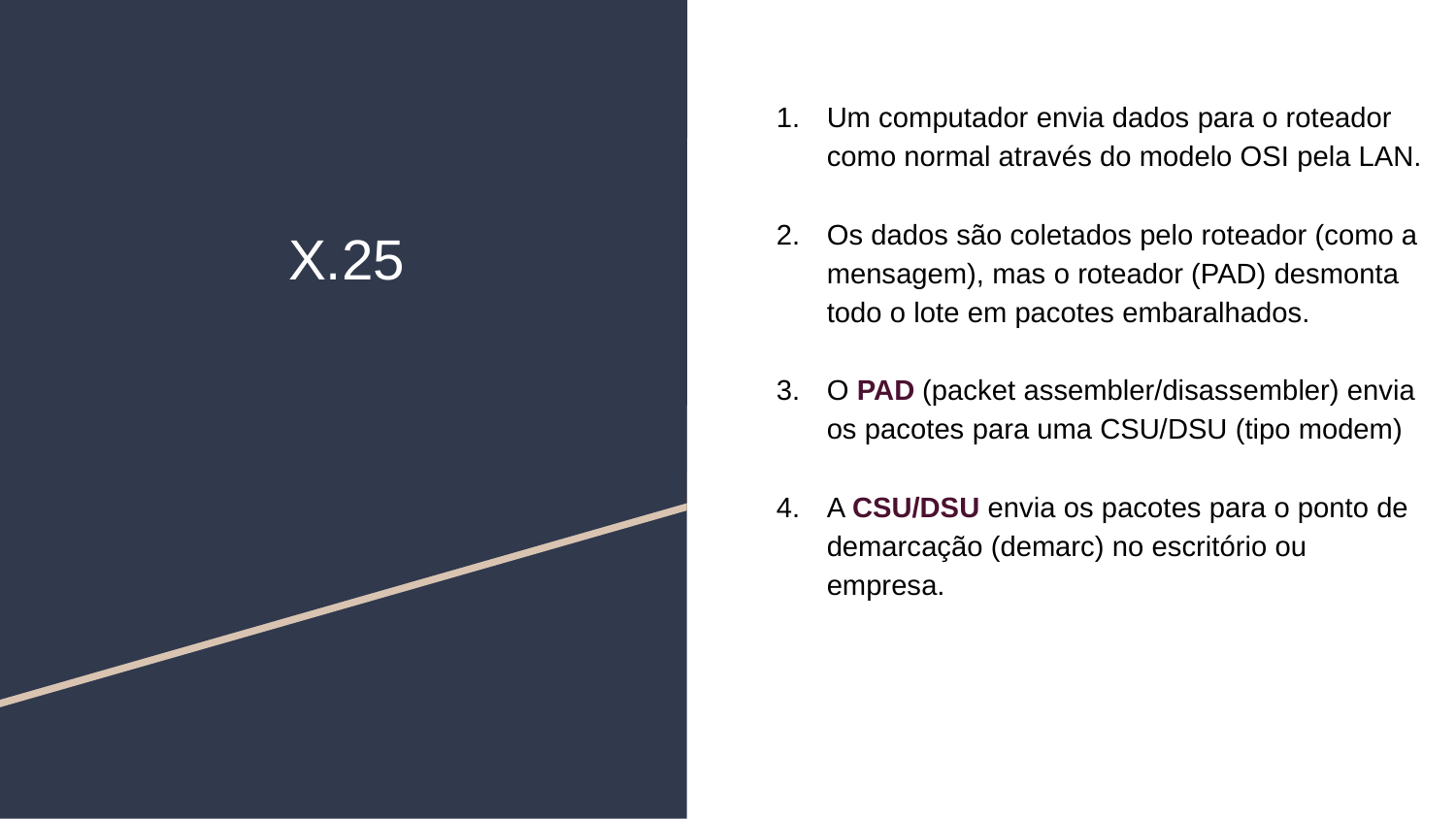

# X.25

Um computador envia dados para o roteador como normal através do modelo OSI pela LAN.

Os dados são coletados pelo roteador (como a mensagem), mas o roteador (PAD) desmonta todo o lote em pacotes embaralhados.

O PAD (packet assembler/disassembler) envia os pacotes para uma CSU/DSU (tipo modem)

A CSU/DSU envia os pacotes para o ponto de demarcação (demarc) no escritório ou empresa.